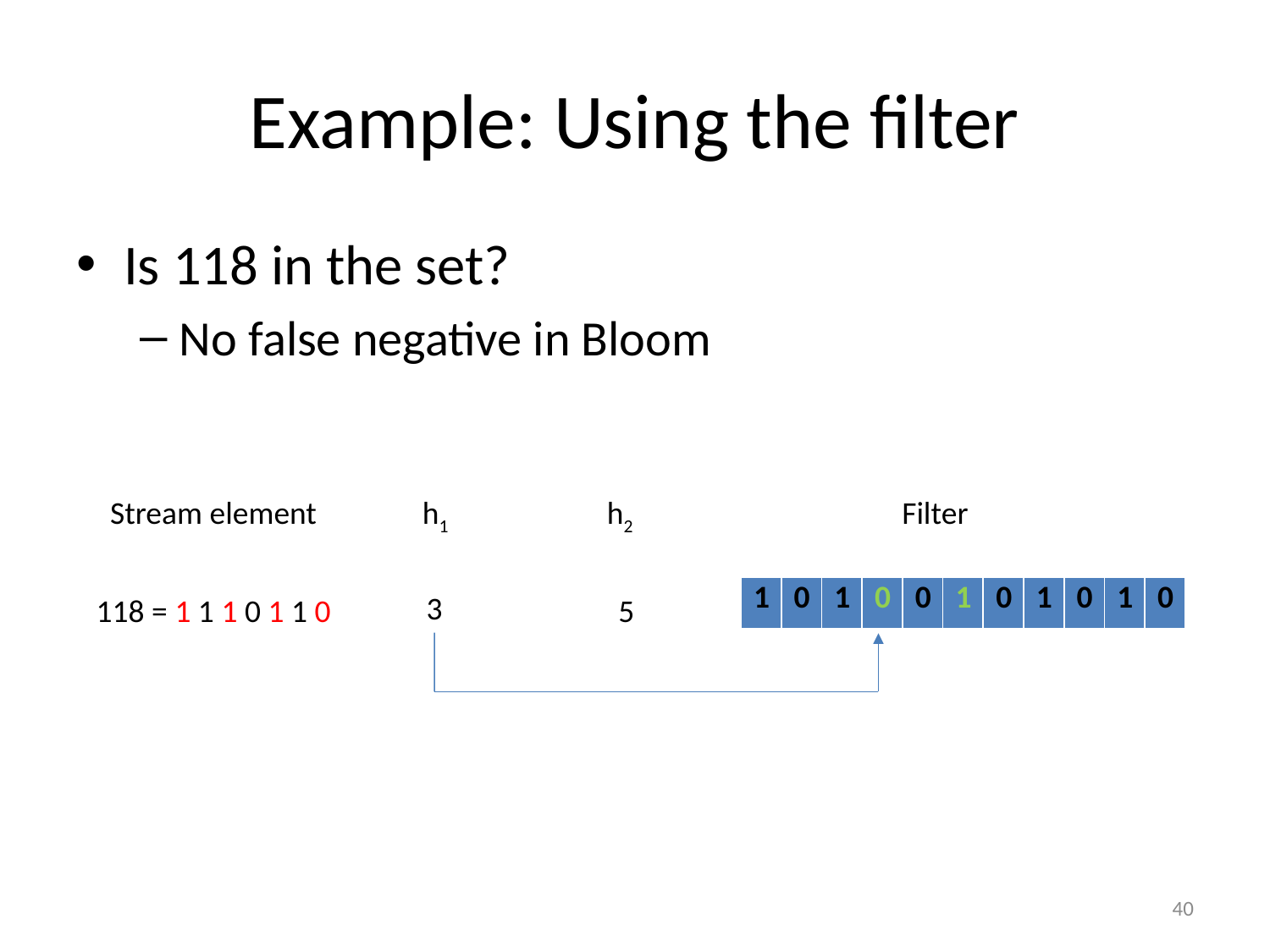

# Example: Using the filter
Is 118 in the set?
No false negative in Bloom
Stream element
h1
h2
Filter
| 1 | 0 | 1 | 0 | 0 | 1 | 0 | 1 | 0 | 1 | 0 |
| --- | --- | --- | --- | --- | --- | --- | --- | --- | --- | --- |
3
118 = 1 1 1 0 1 1 0
5
40